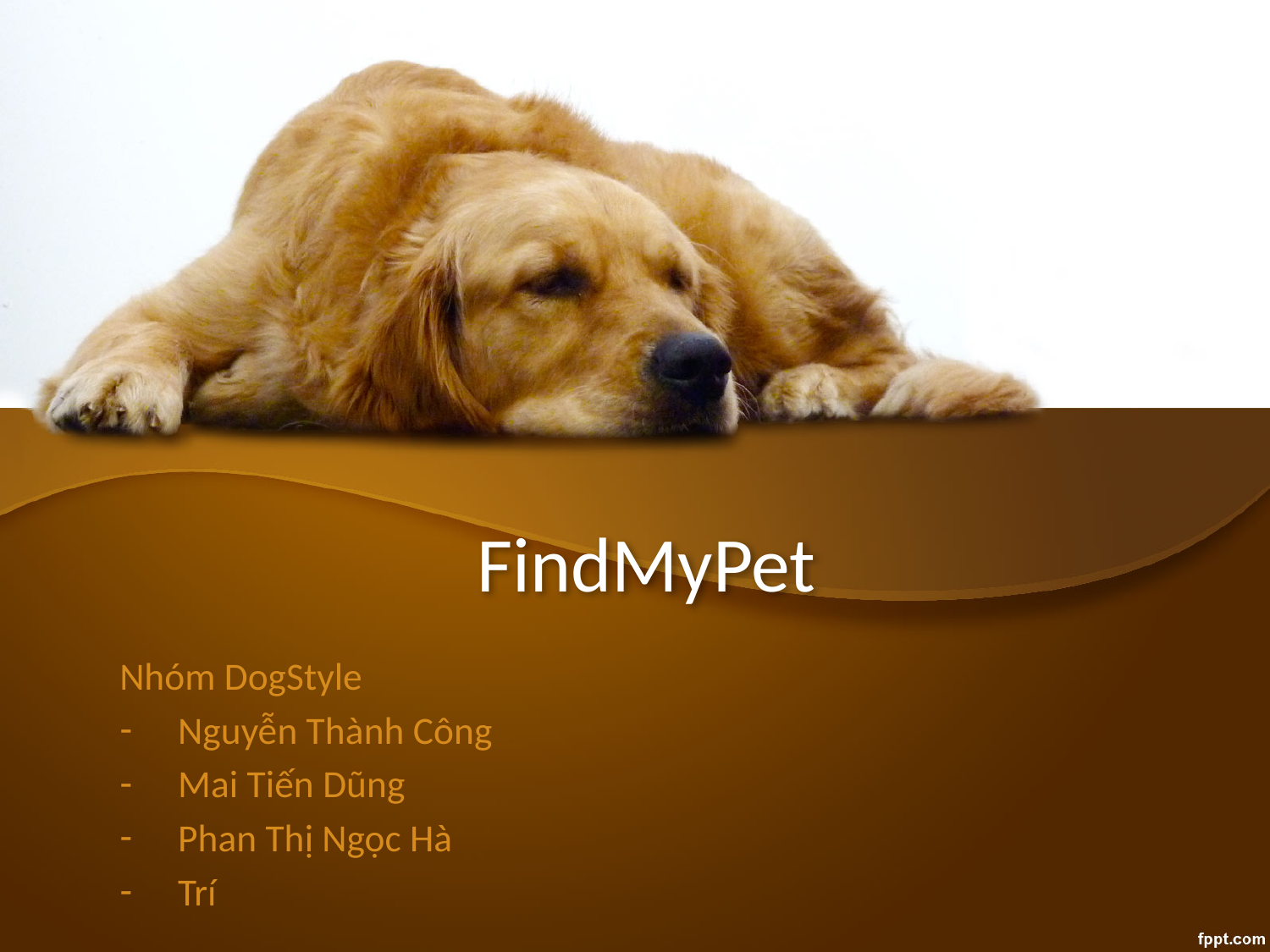

# FindMyPet
Nhóm DogStyle
Nguyễn Thành Công
Mai Tiến Dũng
Phan Thị Ngọc Hà
Trí